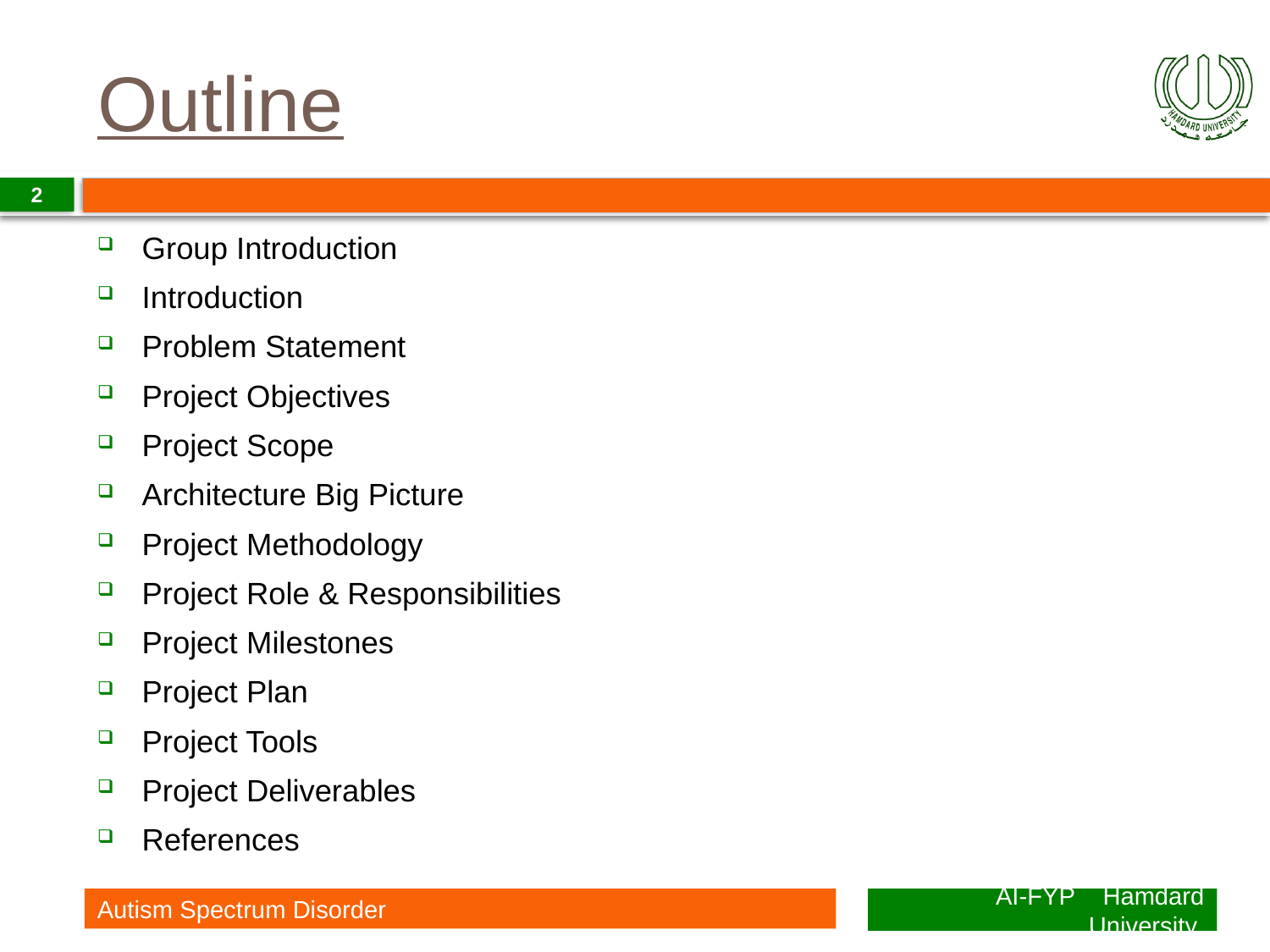

# Outline
2
Group Introduction
Introduction
Problem Statement
Project Objectives
Project Scope
Architecture Big Picture
Project Methodology
Project Role & Responsibilities
Project Milestones
Project Plan
Project Tools
Project Deliverables
References

Autism Spectrum Disorder
AI-FYP    Hamdard University